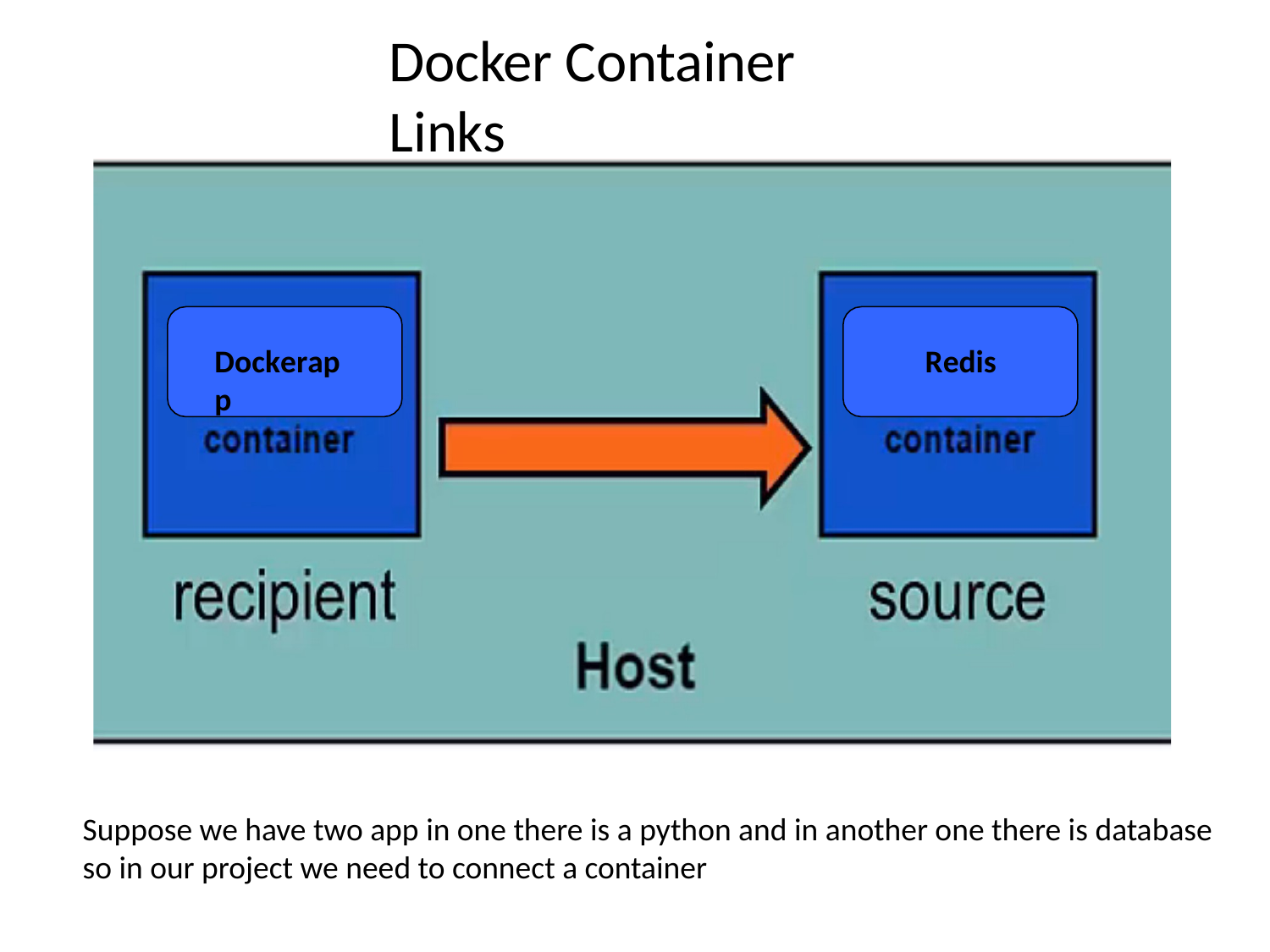

# Docker Container Links

Dockerapp
Redis
Suppose we have two app in one there is a python and in another one there is database  so in our project we need to connect a container